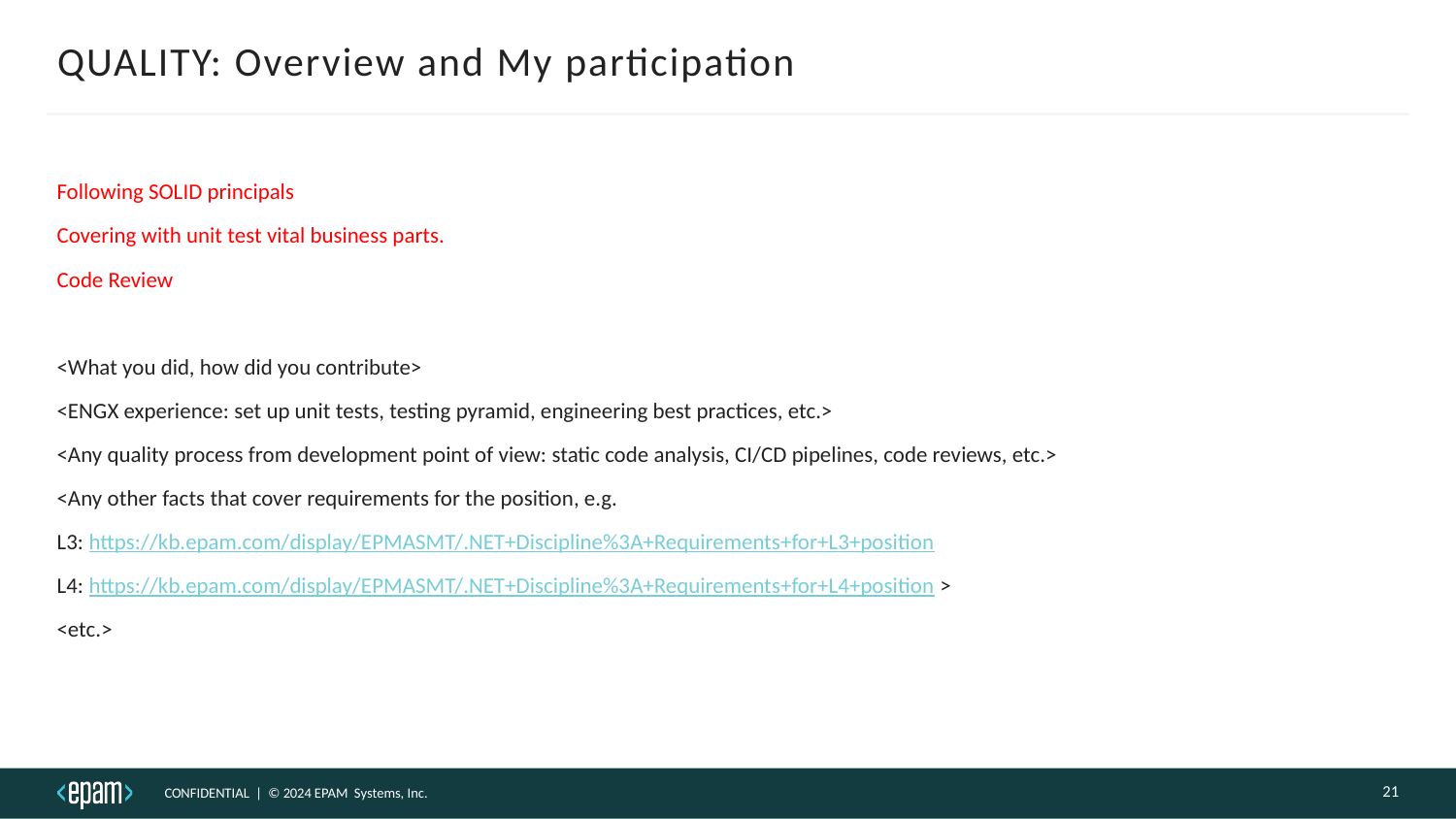

# QUALITY: Overview and My participation
Following SOLID principals
Covering with unit test vital business parts.
Code Review

<What you did, how did you contribute>
<ENGX experience: set up unit tests, testing pyramid, engineering best practices, etc.>
<Any quality process from development point of view: static code analysis, CI/CD pipelines, code reviews, etc.>
<Any other facts that cover requirements for the position, e.g.
L3: https://kb.epam.com/display/EPMASMT/.NET+Discipline%3A+Requirements+for+L3+position
L4: https://kb.epam.com/display/EPMASMT/.NET+Discipline%3A+Requirements+for+L4+position >
<etc.>

21